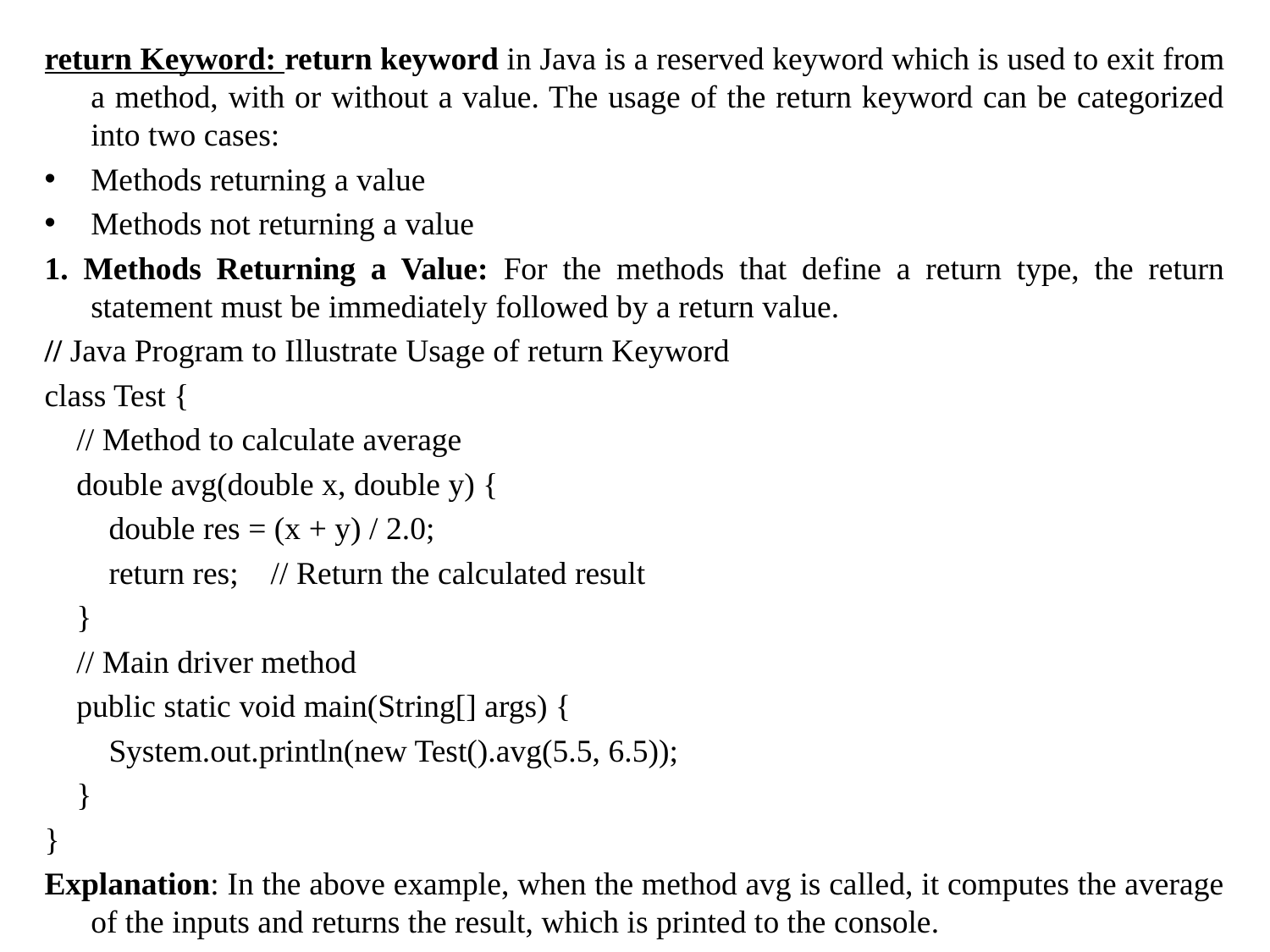

return Keyword: return keyword in Java is a reserved keyword which is used to exit from a method, with or without a value. The usage of the return keyword can be categorized into two cases:
Methods returning a value
Methods not returning a value
1. Methods Returning a Value: For the methods that define a return type, the return statement must be immediately followed by a return value.
// Java Program to Illustrate Usage of return Keyword
class Test {
    // Method to calculate average
    double avg(double x, double y) {
        double res = (x + y) / 2.0;
        return res;    // Return the calculated result
    }
    // Main driver method
    public static void main(String[] args) {
        System.out.println(new Test().avg(5.5, 6.5));
    }
}
Explanation: In the above example, when the method avg is called, it computes the average of the inputs and returns the result, which is printed to the console.